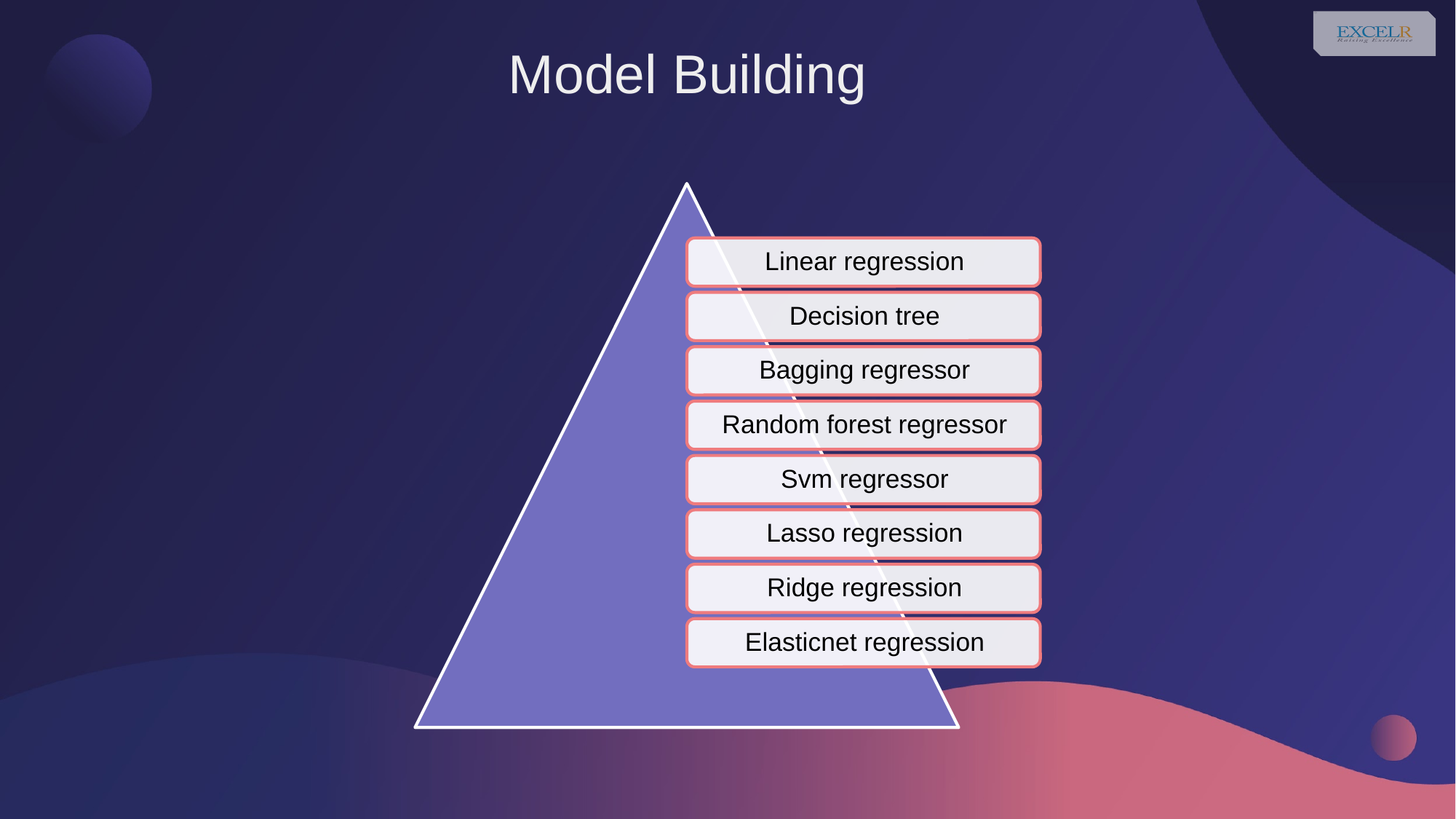

# Model Building
Linear regression
Decision tree
Bagging regressor
Random forest regressor
Svm regressor
Lasso regression
Ridge regression
Elasticnet regression